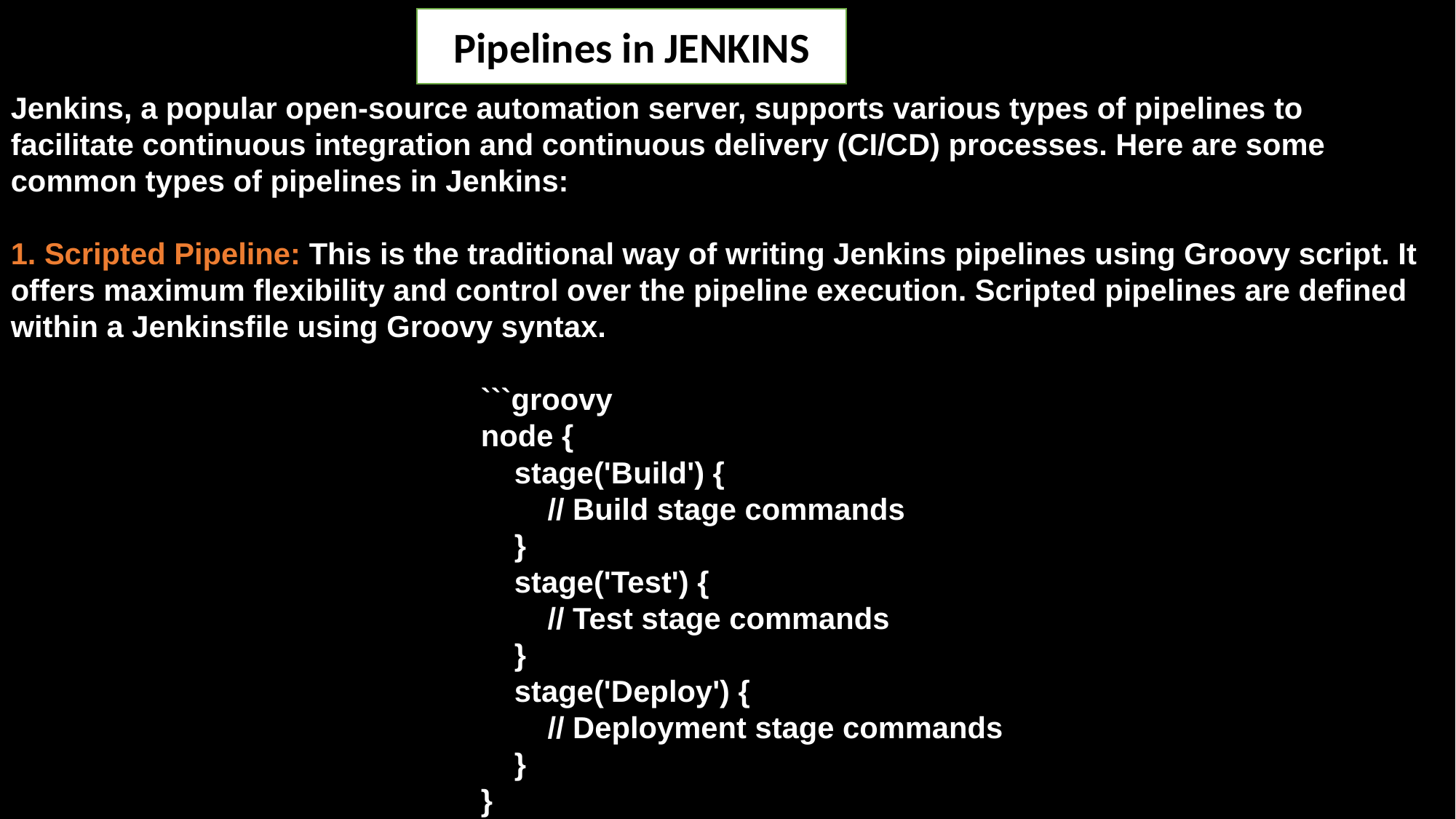

Pipelines in JENKINS
Jenkins, a popular open-source automation server, supports various types of pipelines to facilitate continuous integration and continuous delivery (CI/CD) processes. Here are some common types of pipelines in Jenkins:

1. Scripted Pipeline: This is the traditional way of writing Jenkins pipelines using Groovy script. It offers maximum flexibility and control over the pipeline execution. Scripted pipelines are defined within a Jenkinsfile using Groovy syntax.

    ```groovy
    node {
        stage('Build') {
            // Build stage commands
        }
        stage('Test') {
            // Test stage commands
        }
        stage('Deploy') {
            // Deployment stage commands
        }
    }